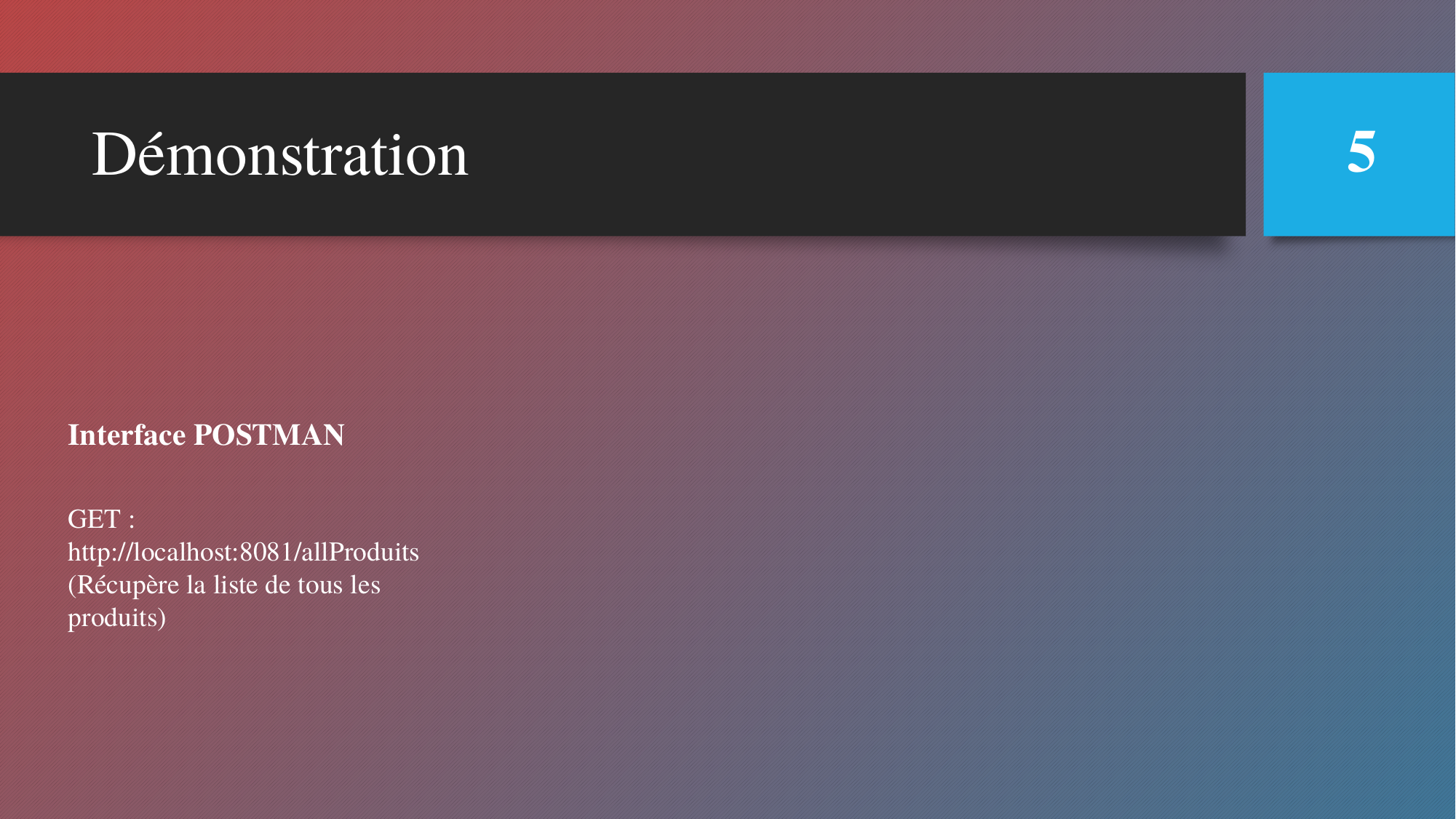

# Démonstration
5
Interface POSTMAN
GET : http://localhost:8081/allProduits (Récupère la liste de tous les produits)